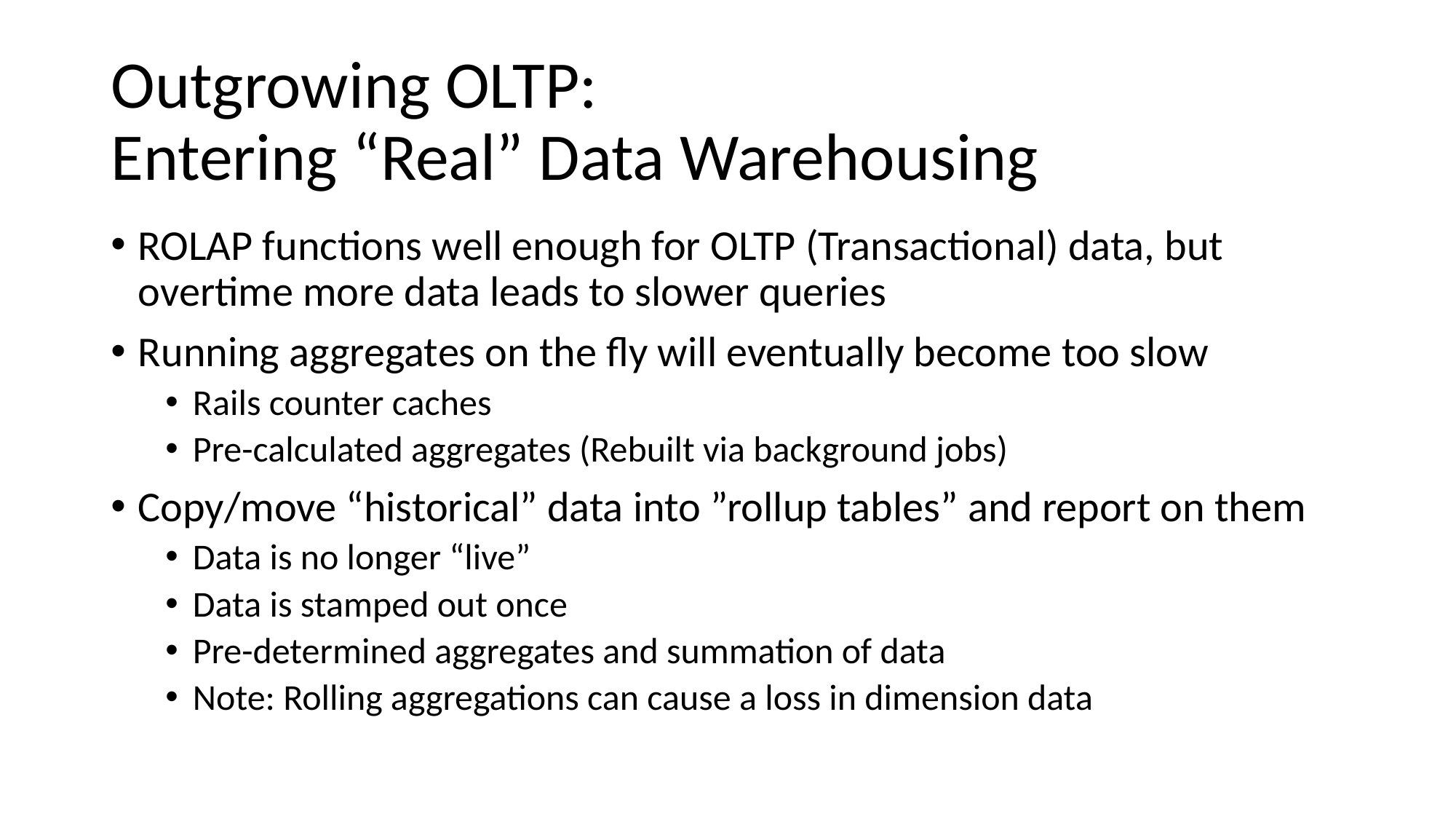

# Outgrowing OLTP: Entering “Real” Data Warehousing
ROLAP functions well enough for OLTP (Transactional) data, but overtime more data leads to slower queries
Running aggregates on the fly will eventually become too slow
Rails counter caches
Pre-calculated aggregates (Rebuilt via background jobs)
Copy/move “historical” data into ”rollup tables” and report on them
Data is no longer “live”
Data is stamped out once
Pre-determined aggregates and summation of data
Note: Rolling aggregations can cause a loss in dimension data